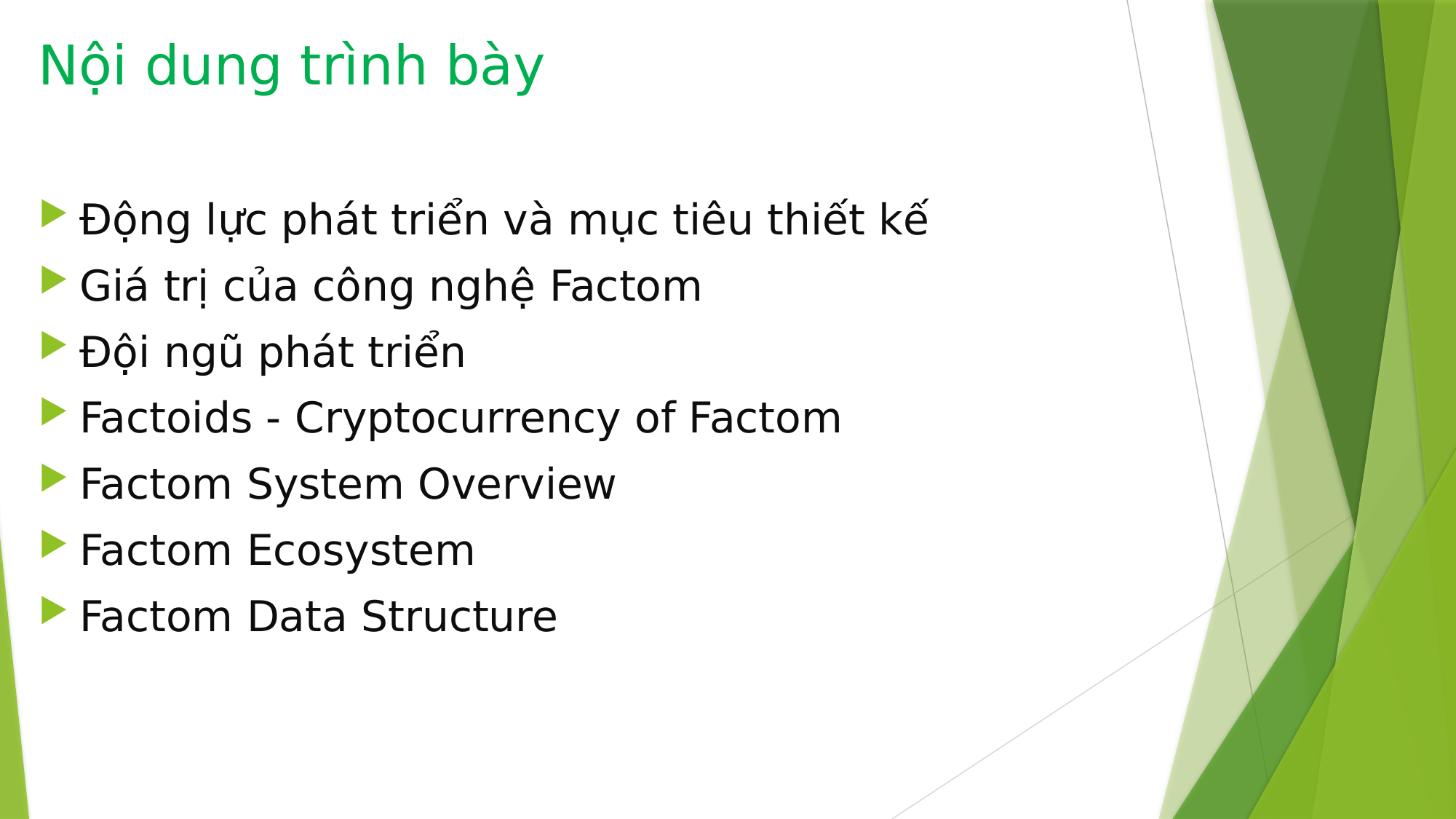

# Nội dung trình bày
Động lực phát triển và mục tiêu thiết kế
Giá trị của công nghệ Factom
Đội ngũ phát triển
Factoids - Cryptocurrency of Factom
Factom System Overview
Factom Ecosystem
Factom Data Structure
2